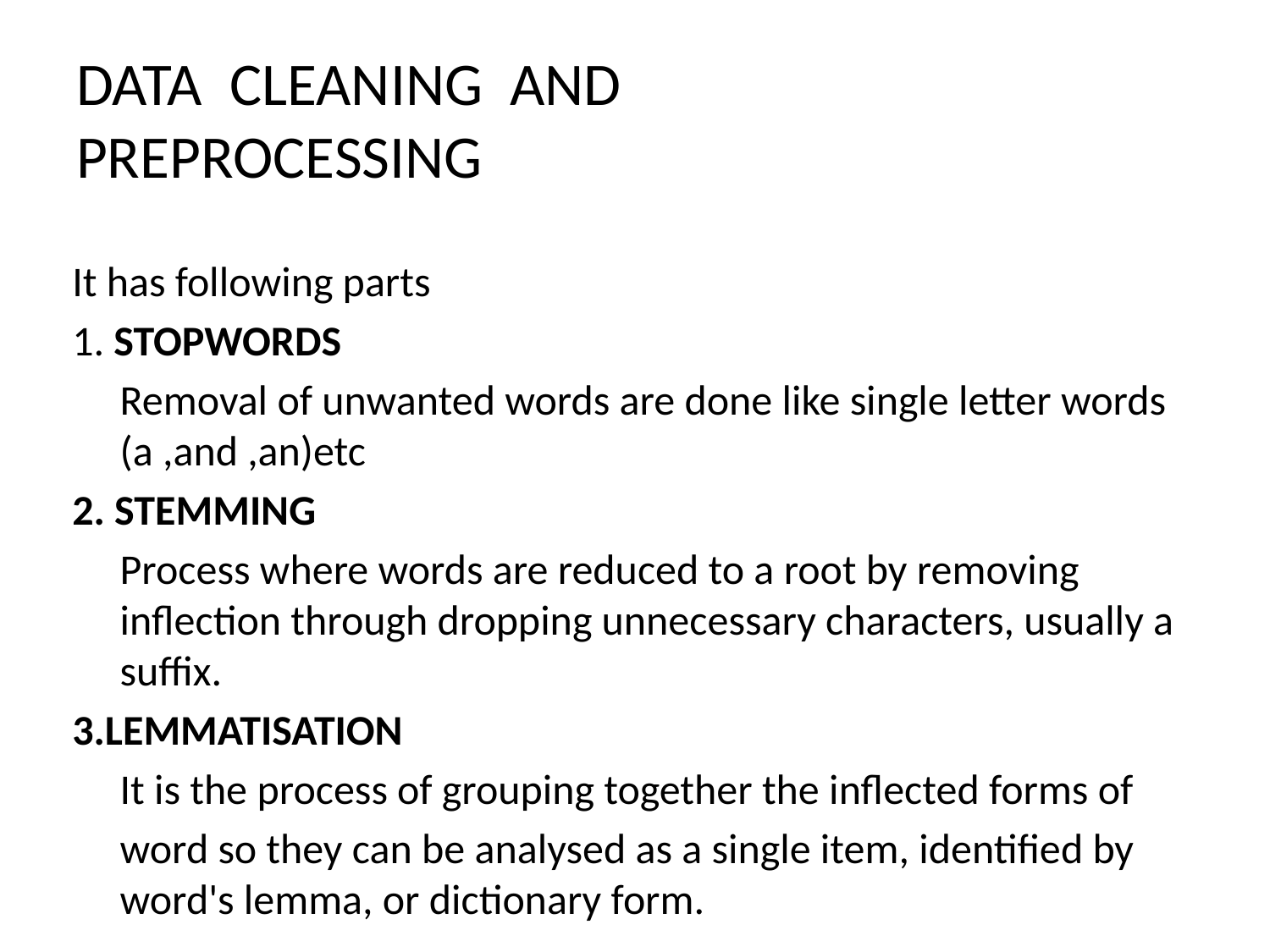

# DATA  CLEANING  AND PREPROCESSING
It has following parts
1. STOPWORDS
 	Removal of unwanted words are done like single letter words (a ,and ,an)etc
2. STEMMING
	Process where words are reduced to a root by removing inflection through dropping unnecessary characters, usually a suffix.
3.LEMMATISATION
	It is the process of grouping together the inflected forms of
	word so they can be analysed as a single item, identified by word's lemma, or dictionary form.